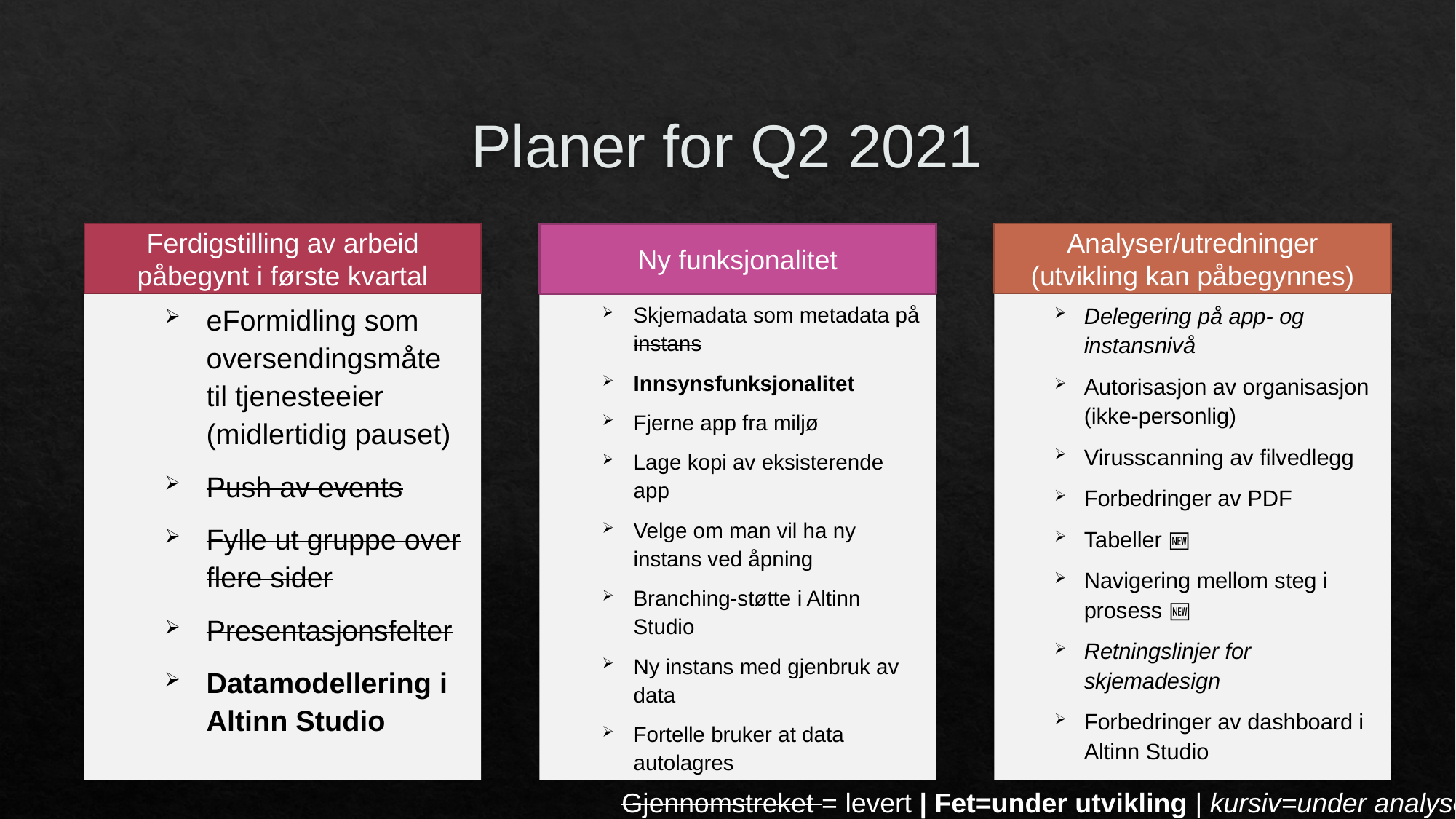

# Planer for Q2 2021
Analyser/utredninger
(utvikling kan påbegynnes)
Ferdigstilling av arbeid påbegynt i første kvartal
Ny funksjonalitet
eFormidling som oversendingsmåte til tjenesteeier (midlertidig pauset)
Push av events
Fylle ut gruppe over flere sider
Presentasjonsfelter
Datamodellering i Altinn Studio
Delegering på app- og instansnivå
Autorisasjon av organisasjon (ikke-personlig)
Virusscanning av filvedlegg
Forbedringer av PDF
Tabeller 🆕
Navigering mellom steg i prosess 🆕
Retningslinjer for skjemadesign
Forbedringer av dashboard i Altinn Studio

Skjemadata som metadata på instans
Innsynsfunksjonalitet
Fjerne app fra miljø
Lage kopi av eksisterende app
Velge om man vil ha ny instans ved åpning
Branching-støtte i Altinn Studio
Ny instans med gjenbruk av data
Fortelle bruker at data autolagres

Gjennomstreket = levert | Fet=under utvikling | kursiv=under analyse